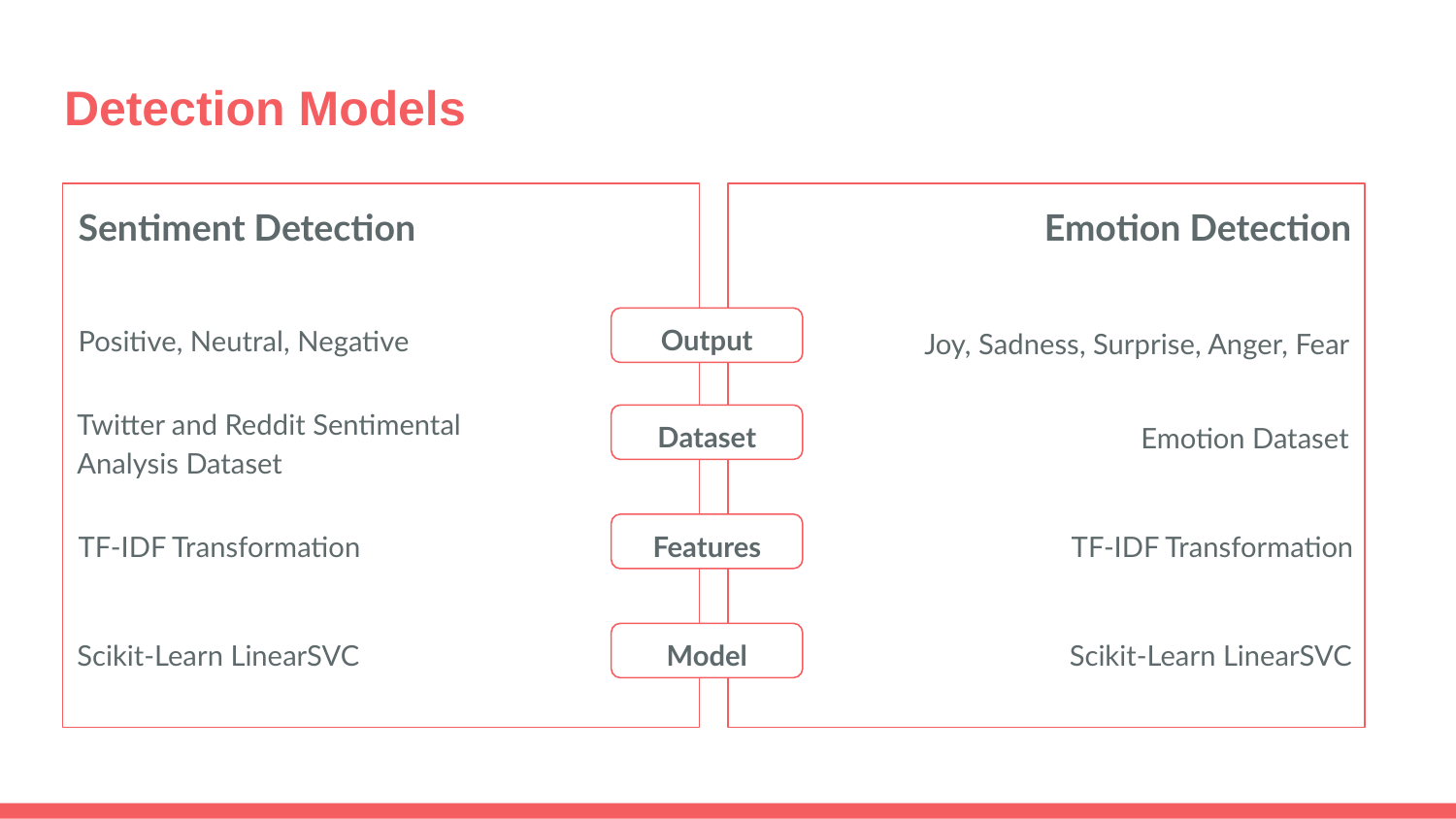

# Detection Models

Sentiment Detection

Emotion Detection

Output
Positive, Neutral, Negative
Joy, Sadness, Surprise, Anger, Fear

Twitter and Reddit Sentimental                  Analysis Dataset
Dataset
Emotion Dataset

TF-IDF Transformation
TF-IDF Transformation
Features

Scikit-Learn LinearSVC
Scikit-Learn LinearSVC
Model